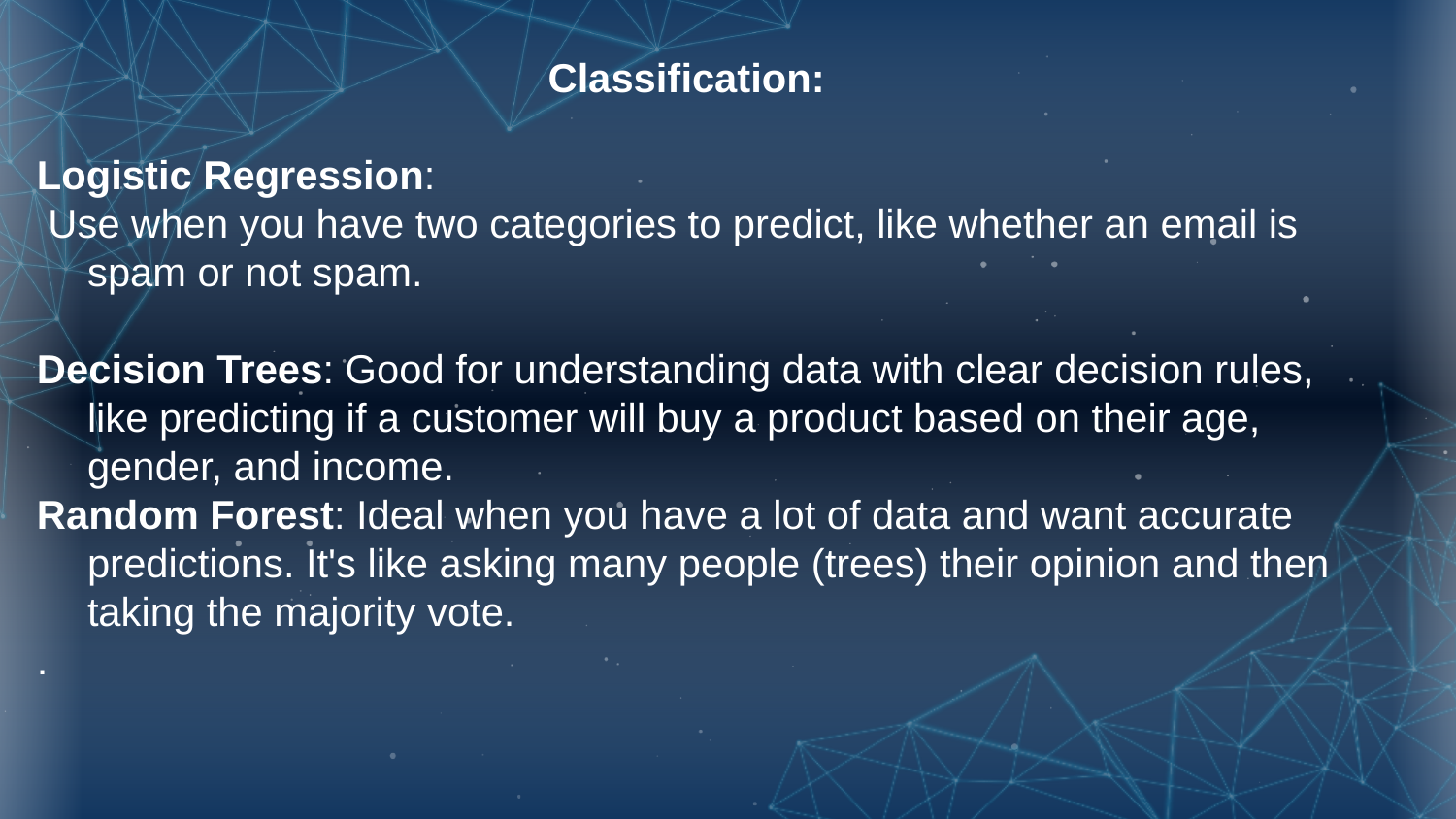

Classification:

Logistic Regression:
 Use when you have two categories to predict, like whether an email is spam or not spam.

Decision Trees: Good for understanding data with clear decision rules, like predicting if a customer will buy a product based on their age, gender, and income.
Random Forest: Ideal when you have a lot of data and want accurate predictions. It's like asking many people (trees) their opinion and then taking the majority vote.
.